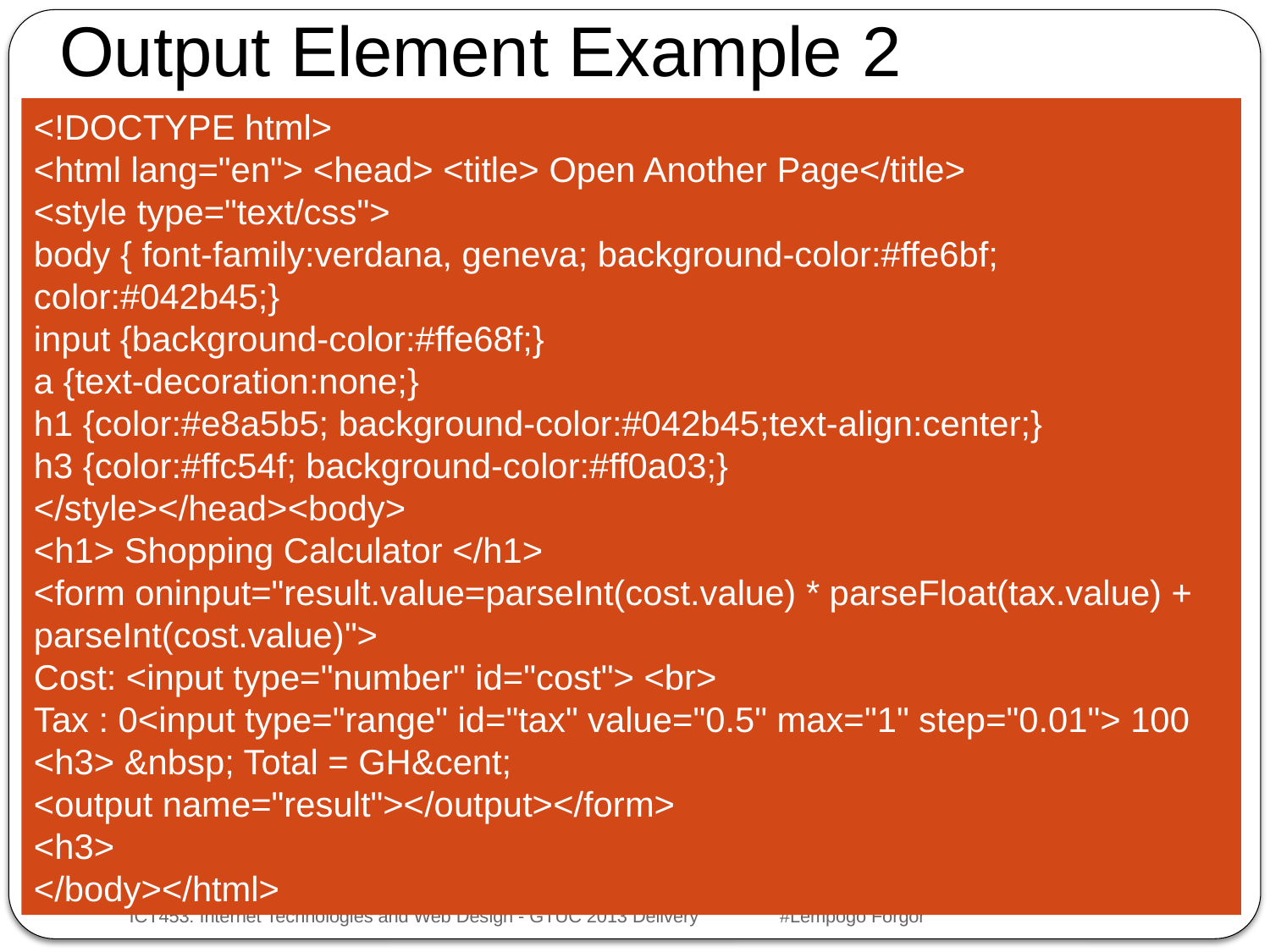

Output Element Example 2
<!DOCTYPE html>
<html lang="en"> <head> <title> Open Another Page</title>
<style type="text/css">
body { font-family:verdana, geneva; background-color:#ffe6bf; color:#042b45;}
input {background-color:#ffe68f;}
a {text-decoration:none;}
h1 {color:#e8a5b5; background-color:#042b45;text-align:center;}
h3 {color:#ffc54f; background-color:#ff0a03;}
</style></head><body>
<h1> Shopping Calculator </h1>
<form oninput="result.value=parseInt(cost.value) * parseFloat(tax.value) + parseInt(cost.value)">
Cost: <input type="number" id="cost"> <br>
Tax : 0<input type="range" id="tax" value="0.5" max="1" step="0.01"> 100
<h3> &nbsp; Total = GH&cent;
<output name="result"></output></form>
<h3>
</body></html>
ICT453: Internet Technologies and Web Design - GTUC 2013 Delivery                #Lempogo Forgor